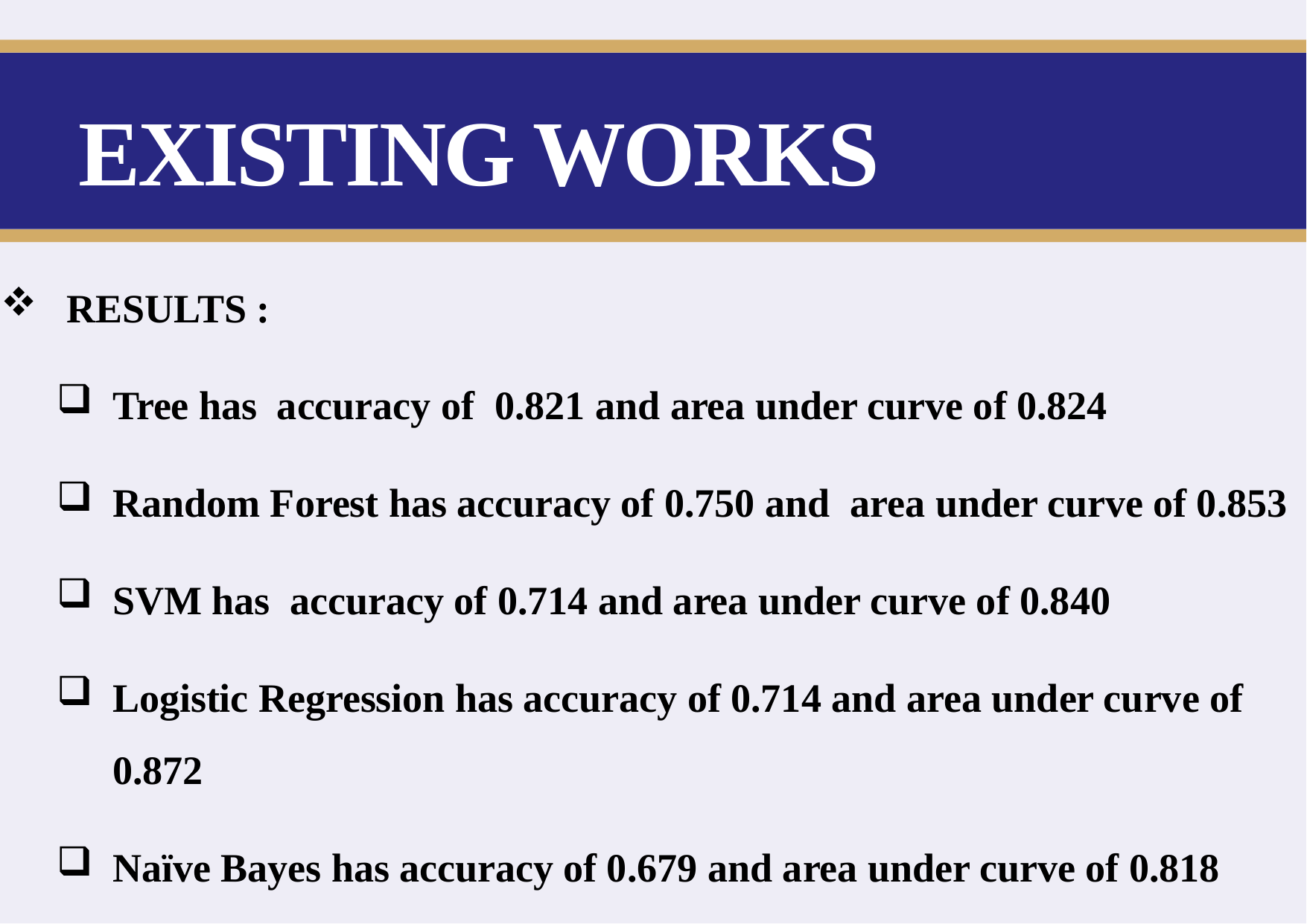

# EXISTING WORKS
 RESULTS :
Tree has  accuracy of  0.821 and area under curve of 0.824
Random Forest has accuracy of 0.750 and  area under curve of 0.853
SVM has  accuracy of 0.714 and area under curve of 0.840
Logistic Regression has accuracy of 0.714 and area under curve of 0.872
Naïve Bayes has accuracy of 0.679 and area under curve of 0.818